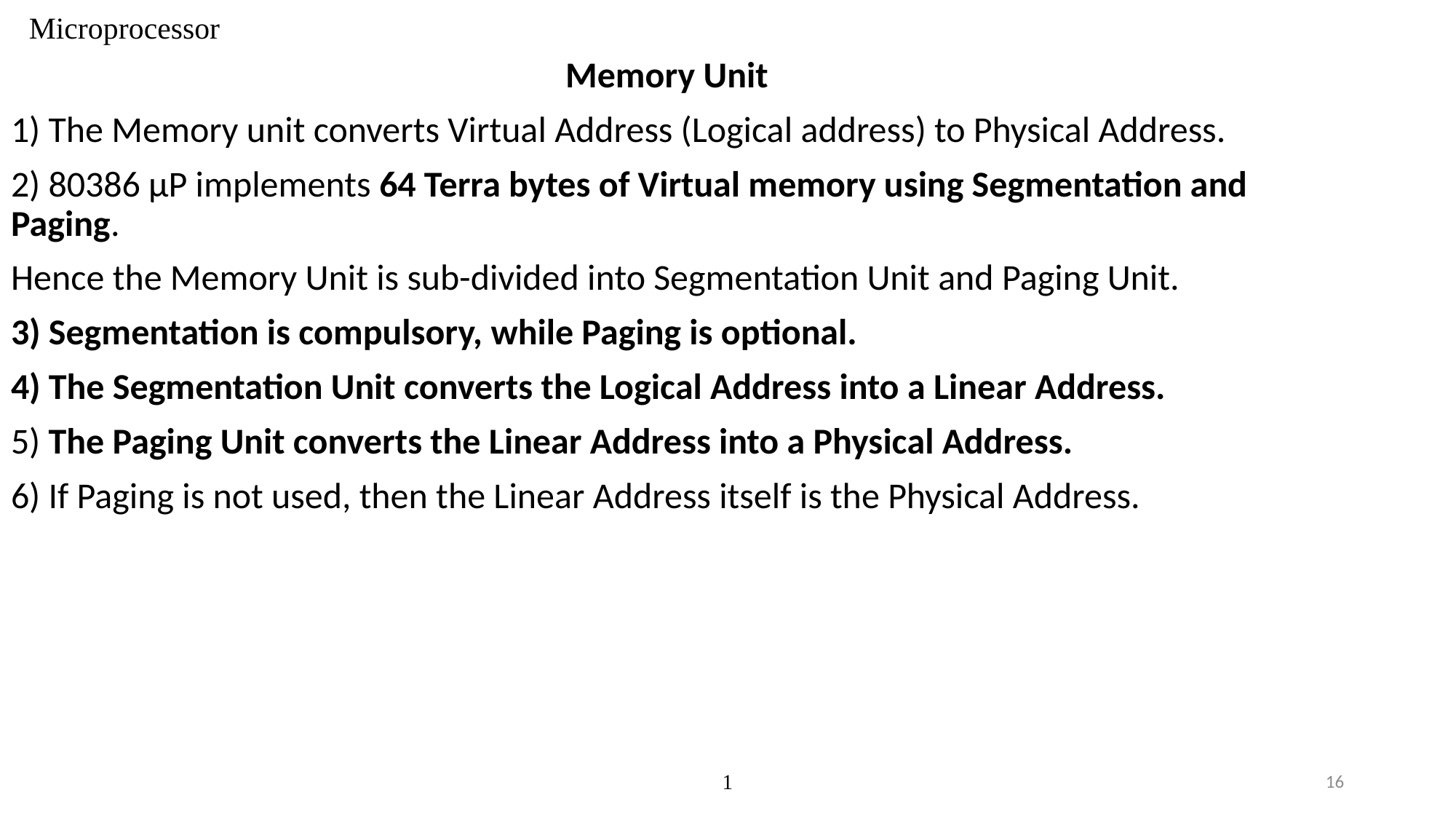

# Microprocessor
Memory Unit
1) The Memory unit converts Virtual Address (Logical address) to Physical Address.
2) 80386 μP implements 64 Terra bytes of Virtual memory using Segmentation and Paging.
Hence the Memory Unit is sub-divided into Segmentation Unit and Paging Unit.
3) Segmentation is compulsory, while Paging is optional.
4) The Segmentation Unit converts the Logical Address into a Linear Address.
5) The Paging Unit converts the Linear Address into a Physical Address.
6) If Paging is not used, then the Linear Address itself is the Physical Address.

1
16